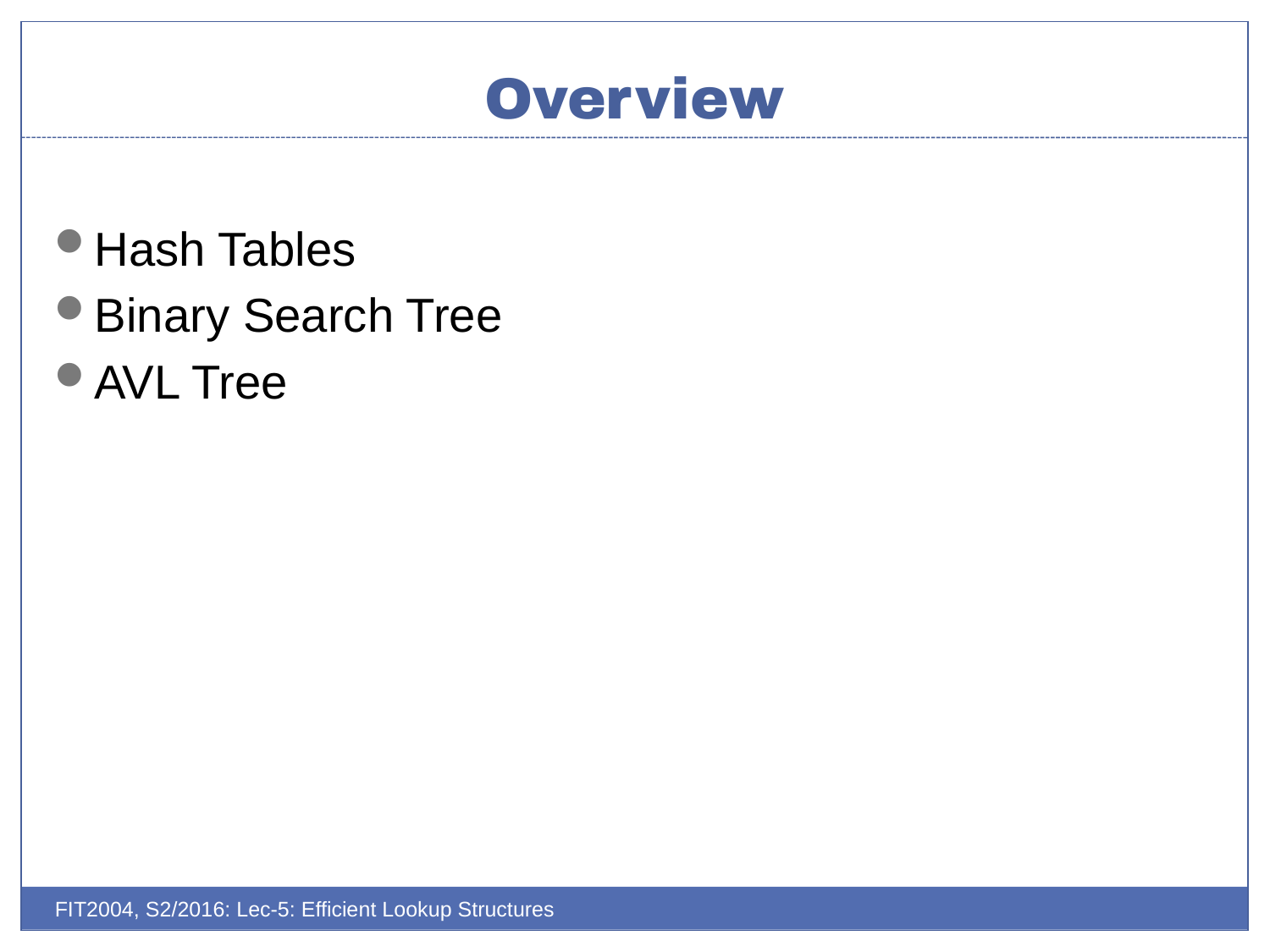

# Overview
Hash Tables
Binary Search Tree
AVL Tree
FIT2004, S2/2016: Lec-5: Efficient Lookup Structures